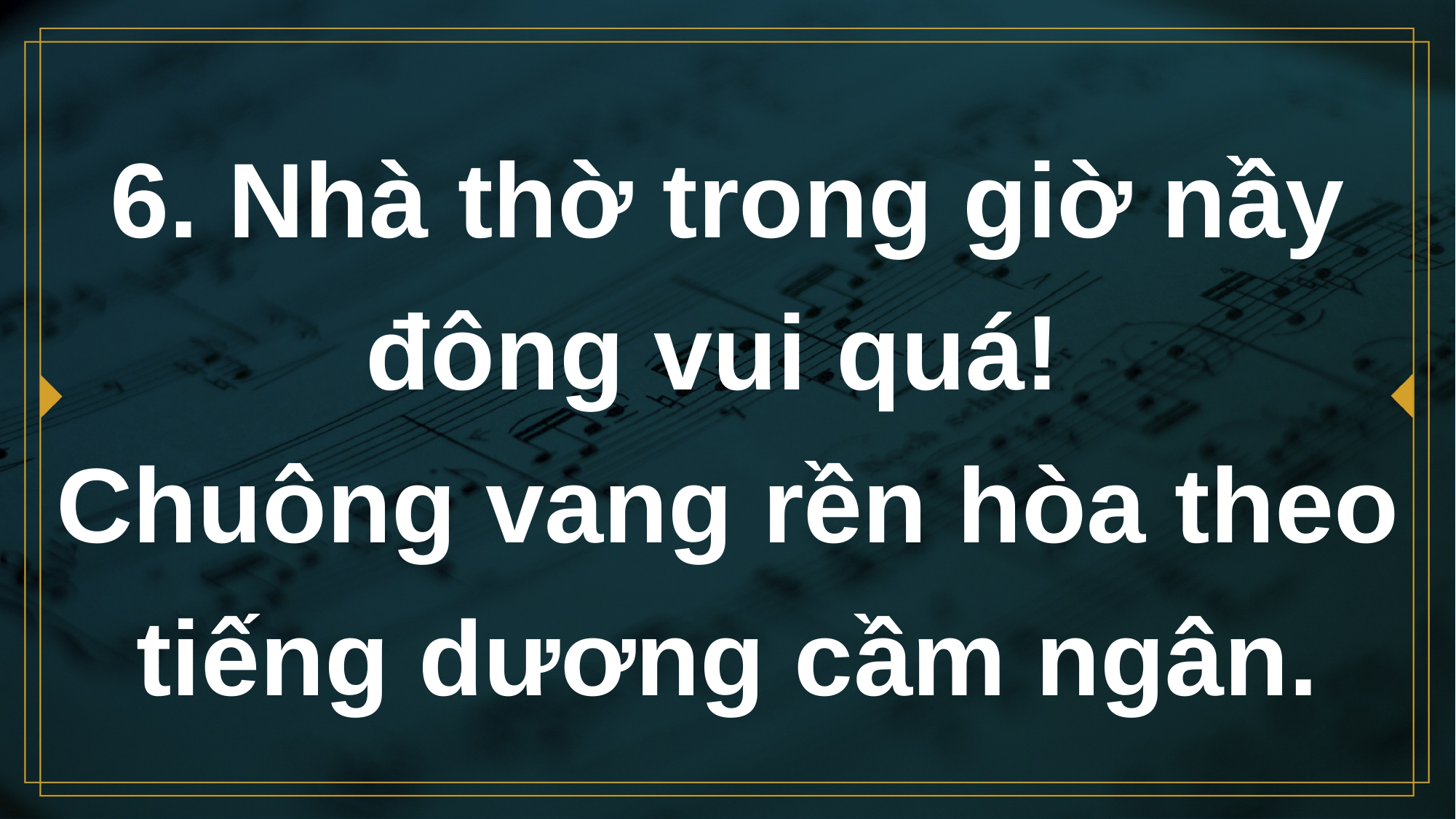

# 6. Nhà thờ trong giờ nầy đông vui quá! Chuông vang rền hòa theo tiếng dương cầm ngân.